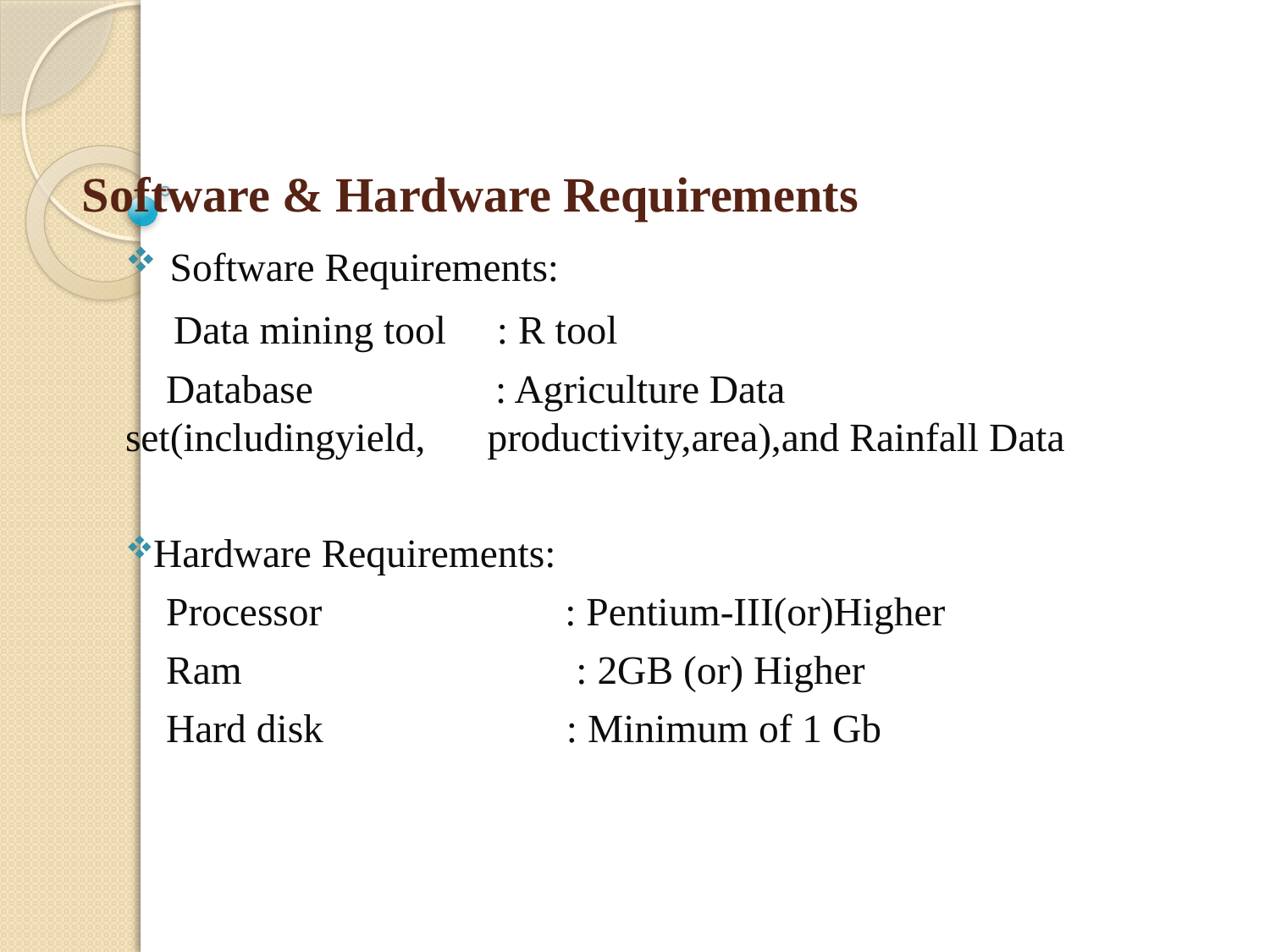

# Software & Hardware Requirements
 Software Requirements:
    Data mining tool     : R tool
    Database                  : Agriculture Data set(includingyield, 			productivity,area),and Rainfall Data

Hardware Requirements:
    Processor                        : Pentium-III(or)Higher
    Ram                                 : 2GB (or) Higher
    Hard disk                        : Minimum of 1 Gb